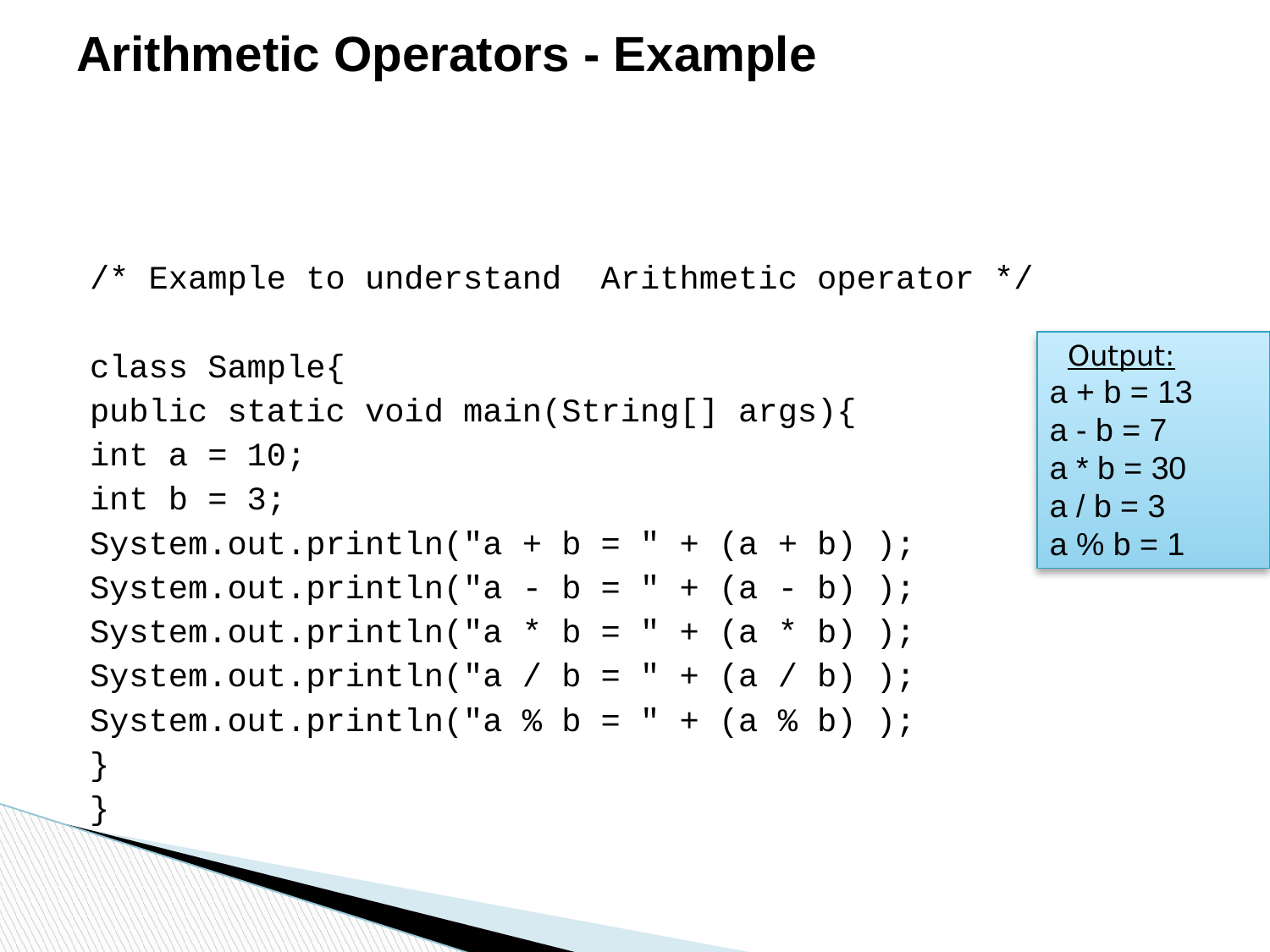

# Arithmetic Operators - Example

/* Example to understand  Arithmetic operator */

class Sample{
public static void main(String[] args){
int a = 10;
int b = 3;
System.out.println("a + b = " + (a + b) );
System.out.println("a - b = " + (a - b) );
System.out.println("a * b = " + (a * b) );
System.out.println("a / b = " + (a / b) );
System.out.println("a % b = " + (a % b) );
}
}

  Output:
a + b = 13
a - b = 7
a * b = 30
a / b = 3
a % b = 1